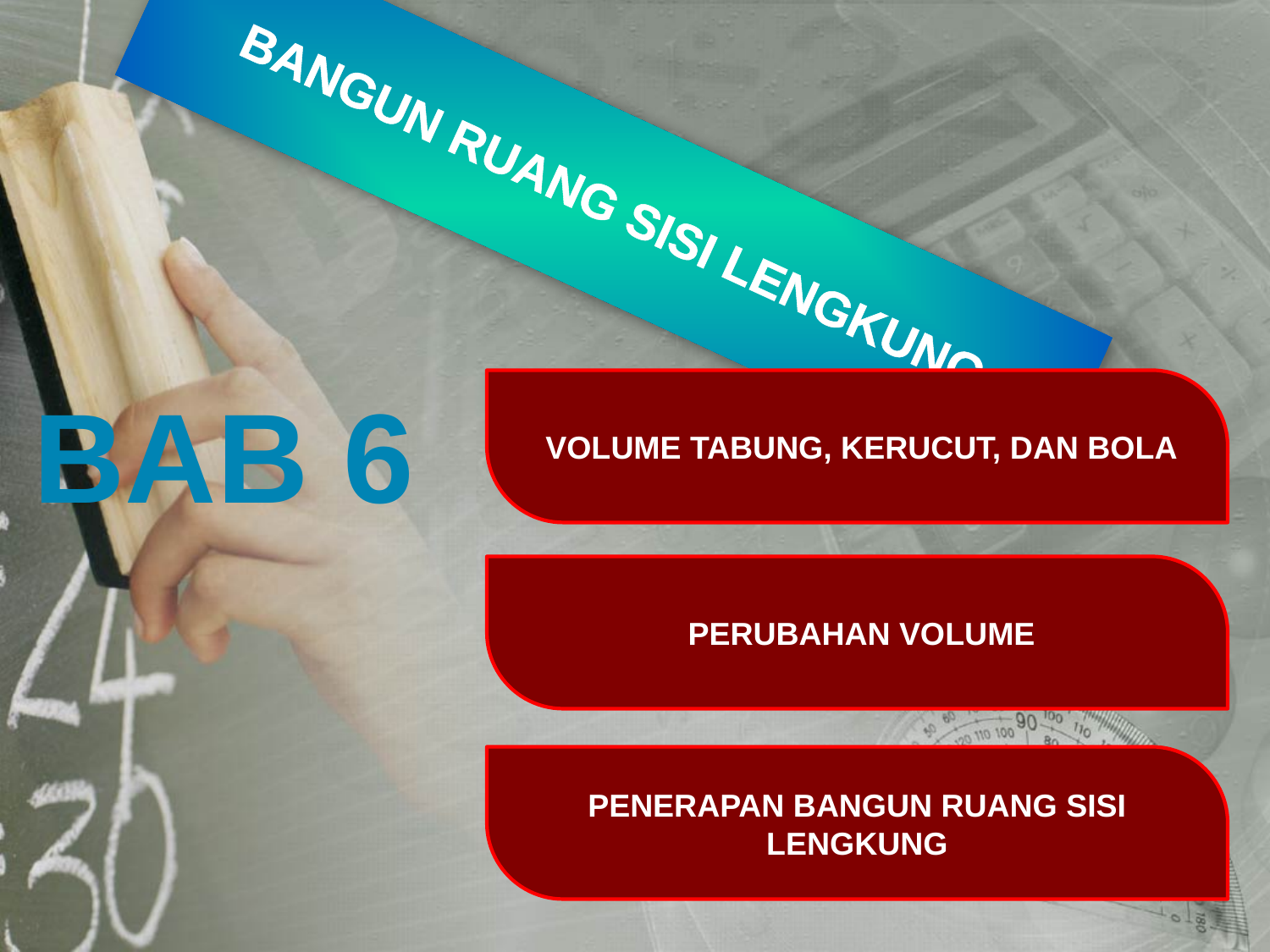

BANGUN RUANG SISI LENGKUNG
BAB 6
 VOLUME TABUNG, KERUCUT, DAN BOLA
 PERUBAHAN VOLUME
PENERAPAN BANGUN RUANG SISI LENGKUNG